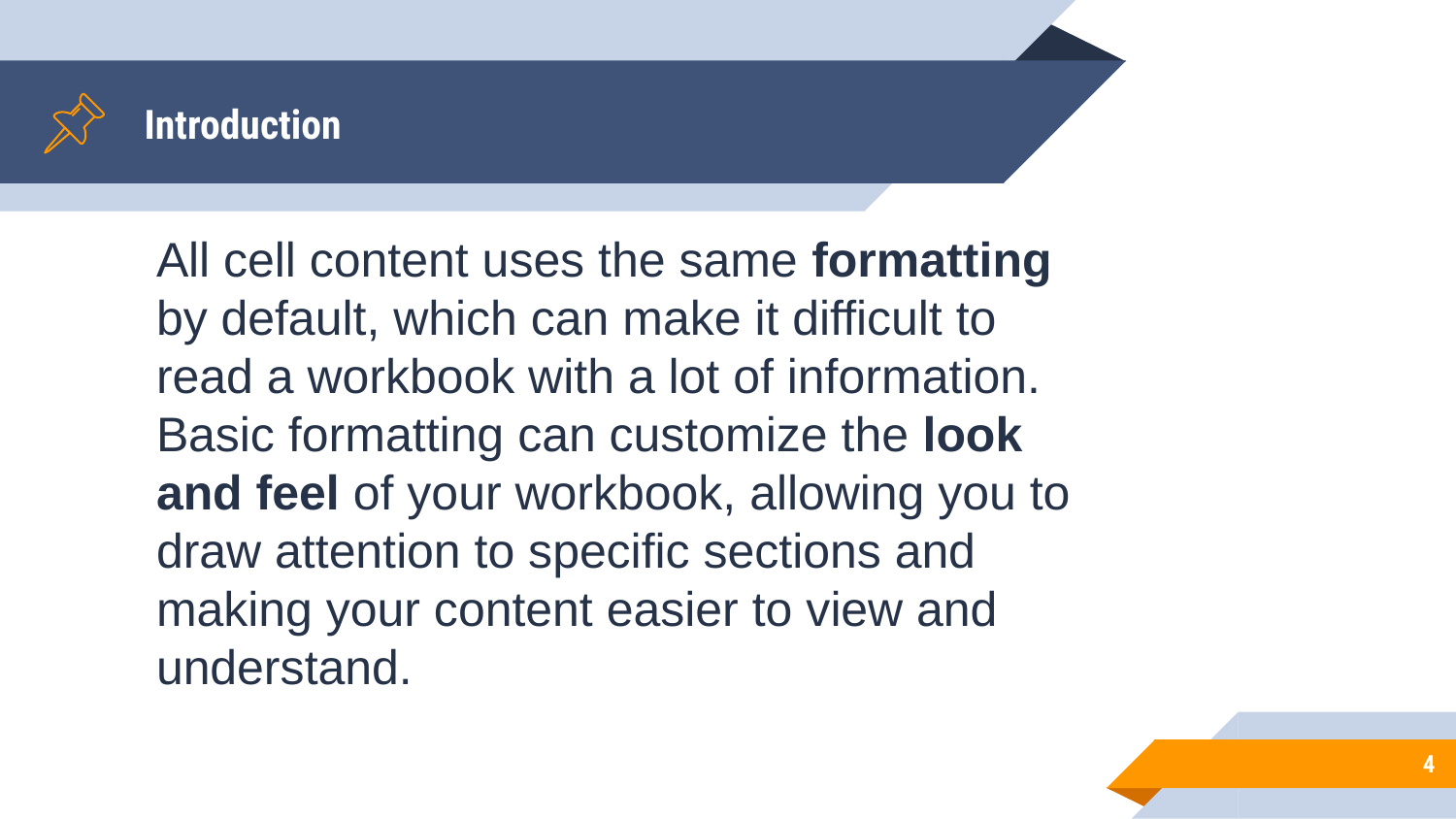

# Introduction

All cell content uses the same formatting by default, which can make it difficult to read a workbook with a lot of information. Basic formatting can customize the look and feel of your workbook, allowing you to draw attention to specific sections and making your content easier to view and understand.
4